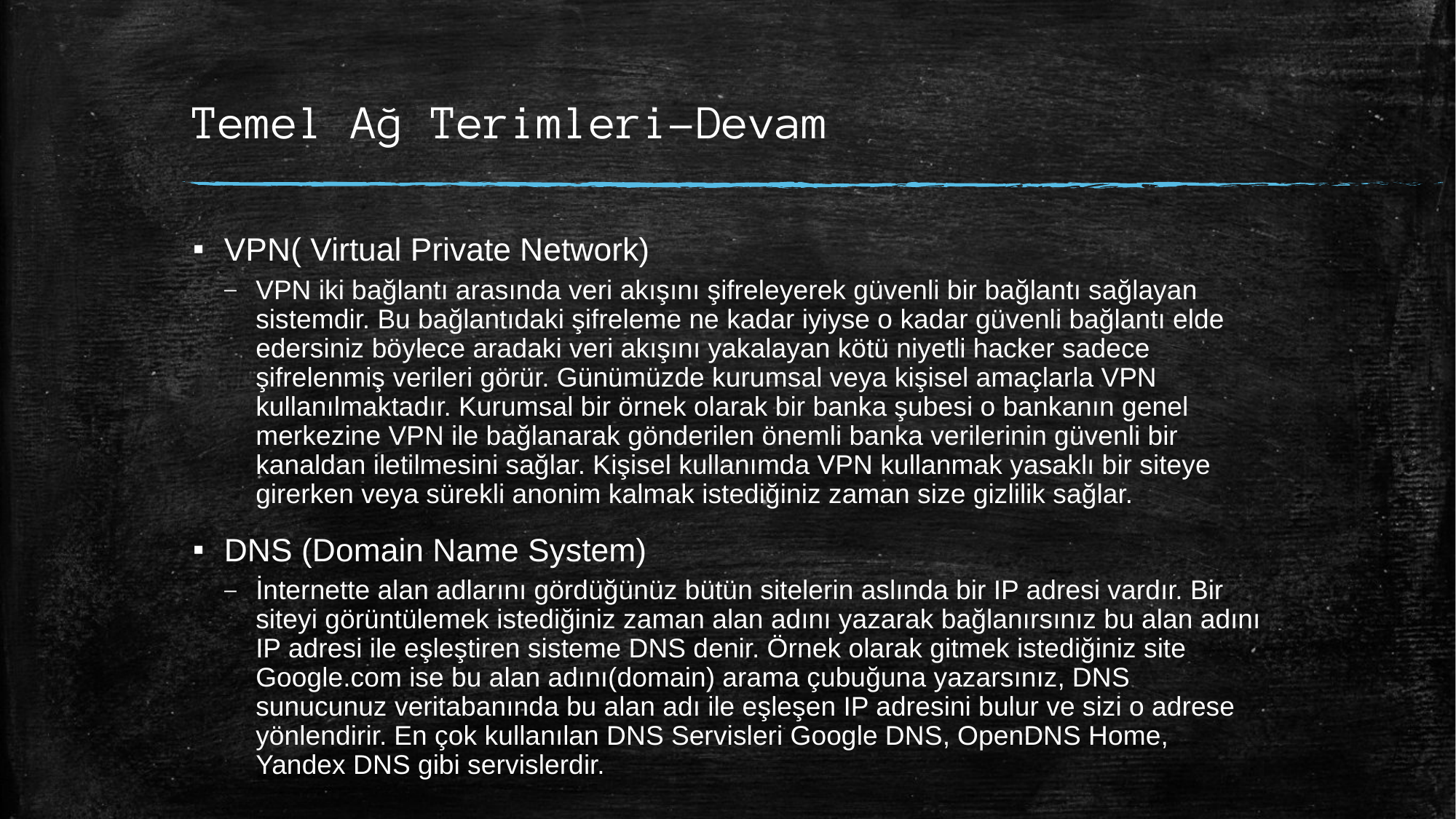

# Temel Ağ Terimleri-Devam
VPN( Virtual Private Network)
VPN iki bağlantı arasında veri akışını şifreleyerek güvenli bir bağlantı sağlayan sistemdir. Bu bağlantıdaki şifreleme ne kadar iyiyse o kadar güvenli bağlantı elde edersiniz böylece aradaki veri akışını yakalayan kötü niyetli hacker sadece şifrelenmiş verileri görür. Günümüzde kurumsal veya kişisel amaçlarla VPN kullanılmaktadır. Kurumsal bir örnek olarak bir banka şubesi o bankanın genel merkezine VPN ile bağlanarak gönderilen önemli banka verilerinin güvenli bir kanaldan iletilmesini sağlar. Kişisel kullanımda VPN kullanmak yasaklı bir siteye girerken veya sürekli anonim kalmak istediğiniz zaman size gizlilik sağlar.
DNS (Domain Name System)
İnternette alan adlarını gördüğünüz bütün sitelerin aslında bir IP adresi vardır. Bir siteyi görüntülemek istediğiniz zaman alan adını yazarak bağlanırsınız bu alan adını IP adresi ile eşleştiren sisteme DNS denir. Örnek olarak gitmek istediğiniz site Google.com ise bu alan adını(domain) arama çubuğuna yazarsınız, DNS sunucunuz veritabanında bu alan adı ile eşleşen IP adresini bulur ve sizi o adrese yönlendirir. En çok kullanılan DNS Servisleri Google DNS, OpenDNS Home, Yandex DNS gibi servislerdir.